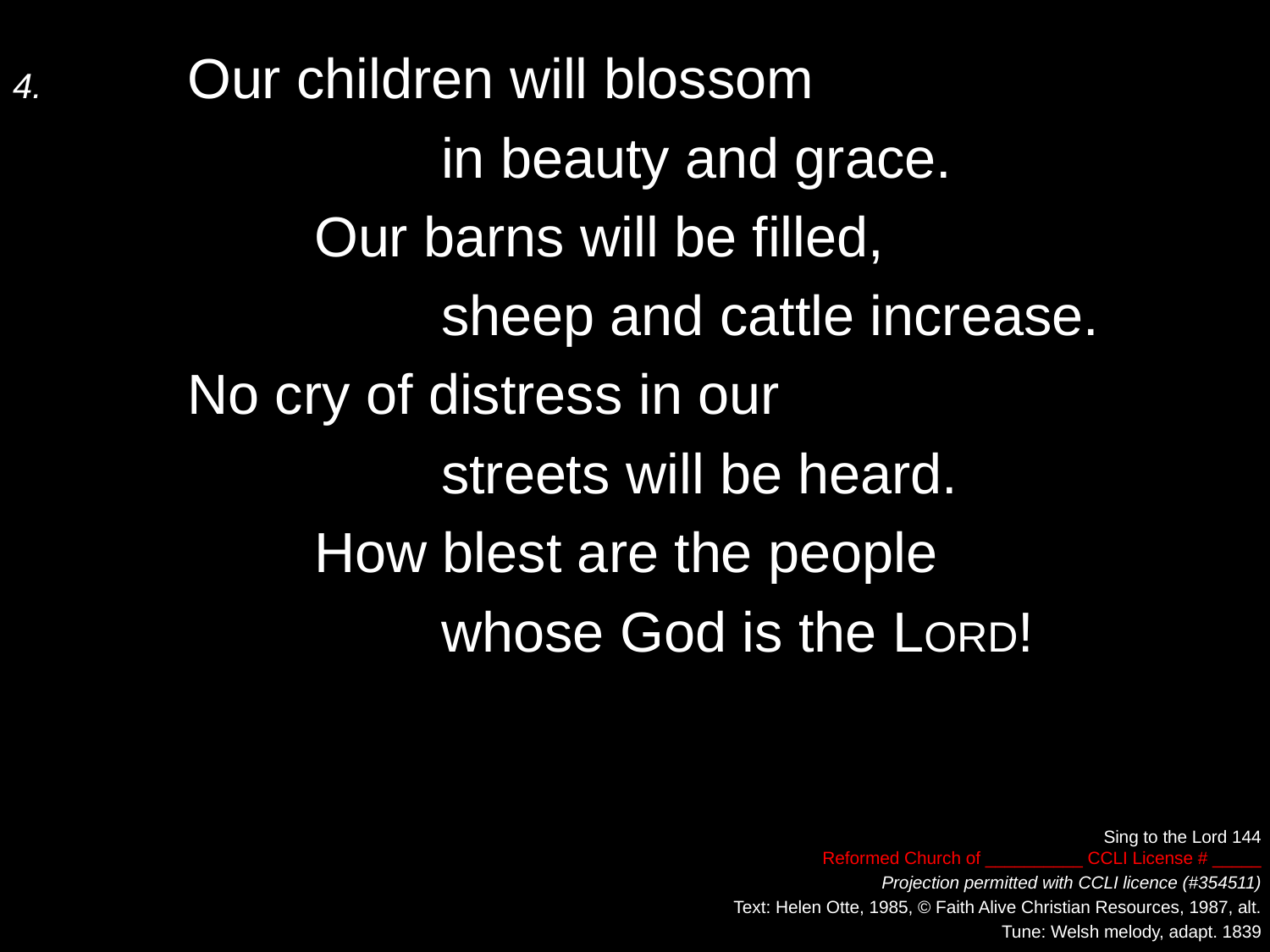

4.	Our children will blossom
			in beauty and grace.
		Our barns will be filled,
			sheep and cattle increase.
	No cry of distress in our
			streets will be heard.
		How blest are the people
			whose God is the Lord!
Sing to the Lord 144
Reformed Church of __________ CCLI License # _____
Projection permitted with CCLI licence (#354511)
Text: Helen Otte, 1985, © Faith Alive Christian Resources, 1987, alt.
Tune: Welsh melody, adapt. 1839